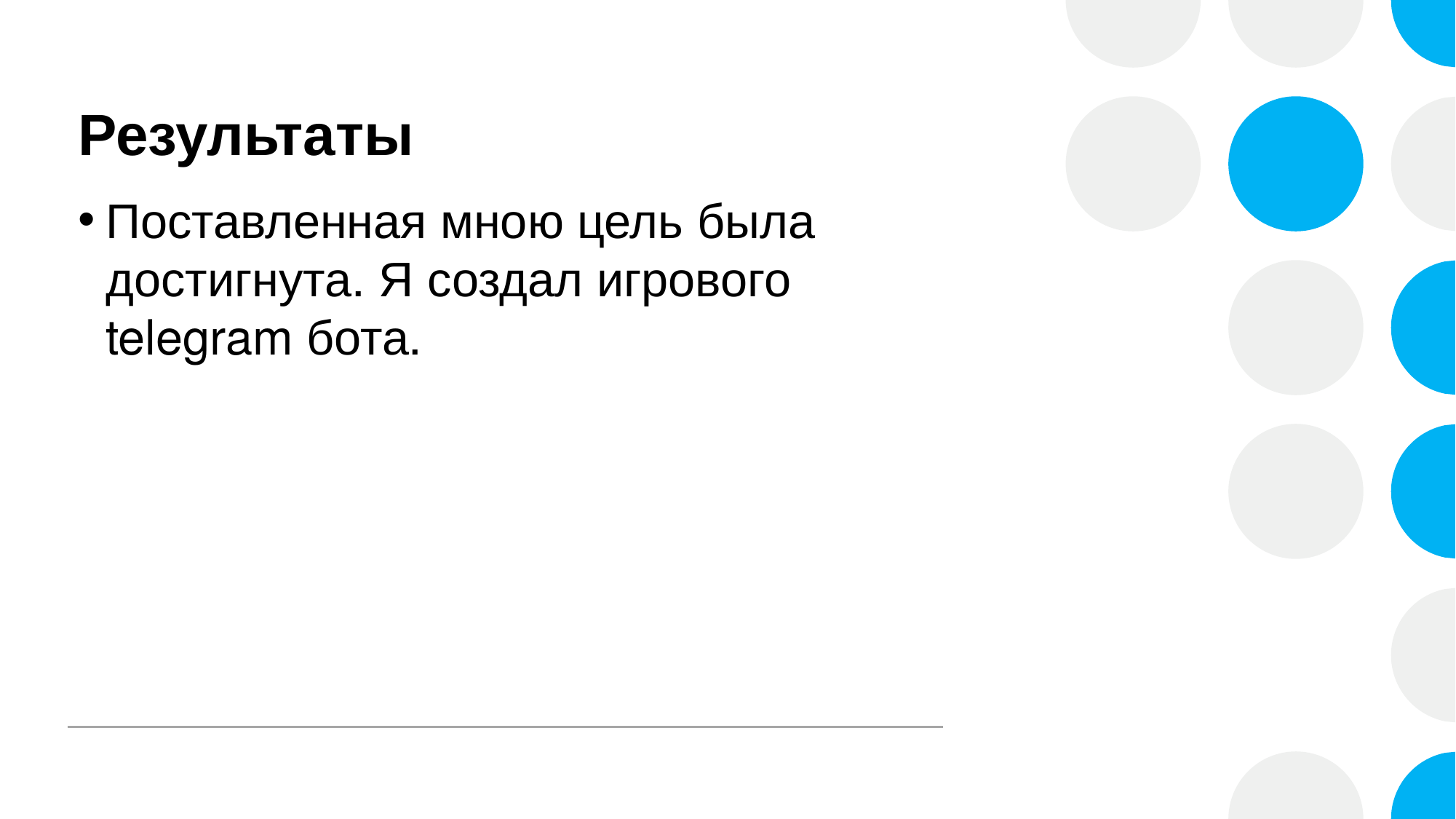

# Результаты
Поставленная мною цель была достигнута. Я создал игрового telegram бота.